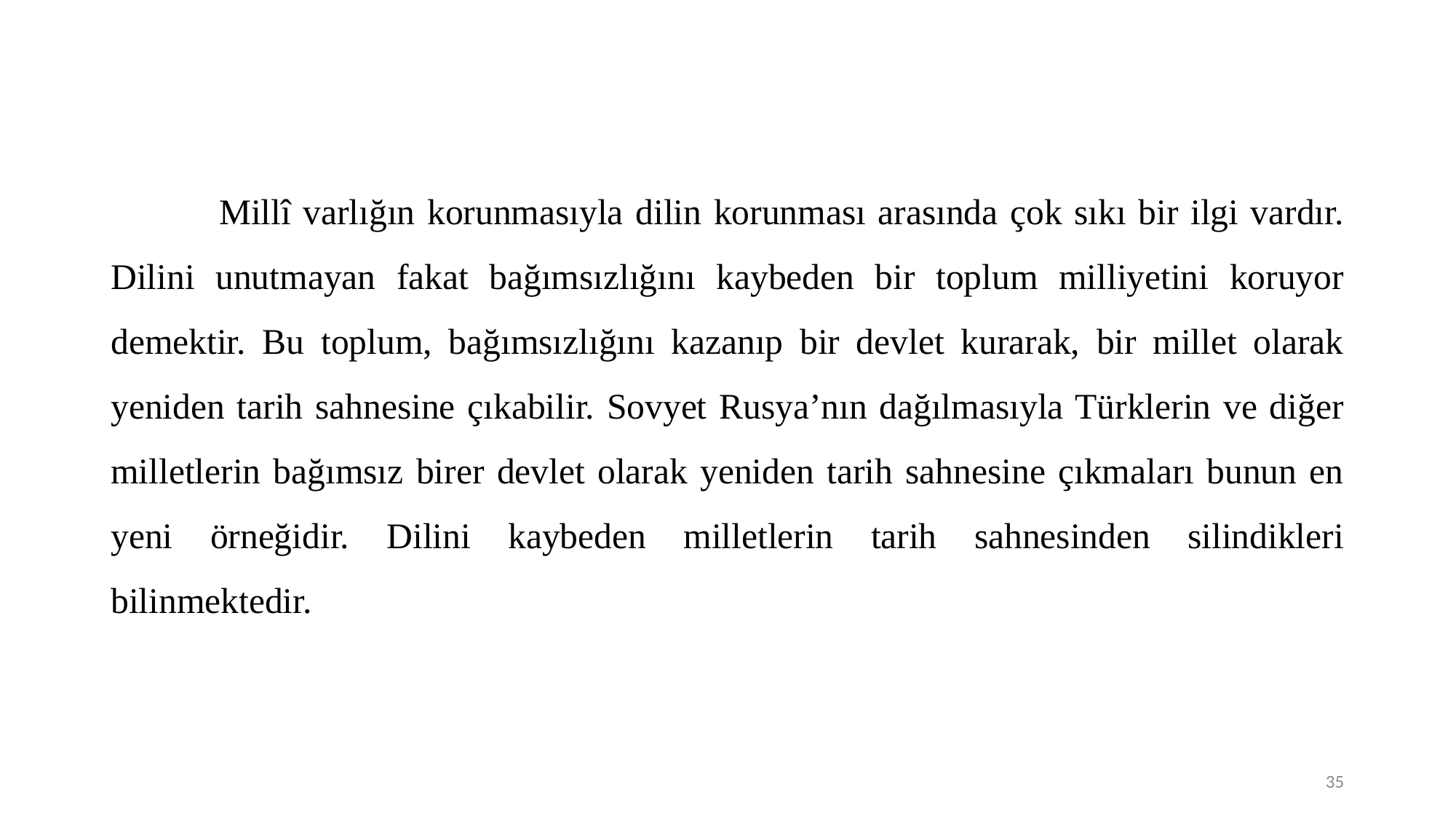

Millî varlığın korunmasıyla dilin korunması arasında çok sıkı bir ilgi vardır. Dilini unutmayan fakat bağımsızlığını kaybeden bir toplum milliyetini koruyor demektir. Bu toplum, bağımsızlığını kazanıp bir devlet kurarak, bir millet olarak yeniden tarih sahnesine çıkabilir. Sovyet Rusya’nın dağılmasıyla Türklerin ve diğer milletlerin bağımsız birer devlet olarak yeniden tarih sahnesine çıkmaları bunun en yeni örneğidir. Dilini kaybeden milletlerin tarih sahnesinden silindikleri bilinmektedir.
35